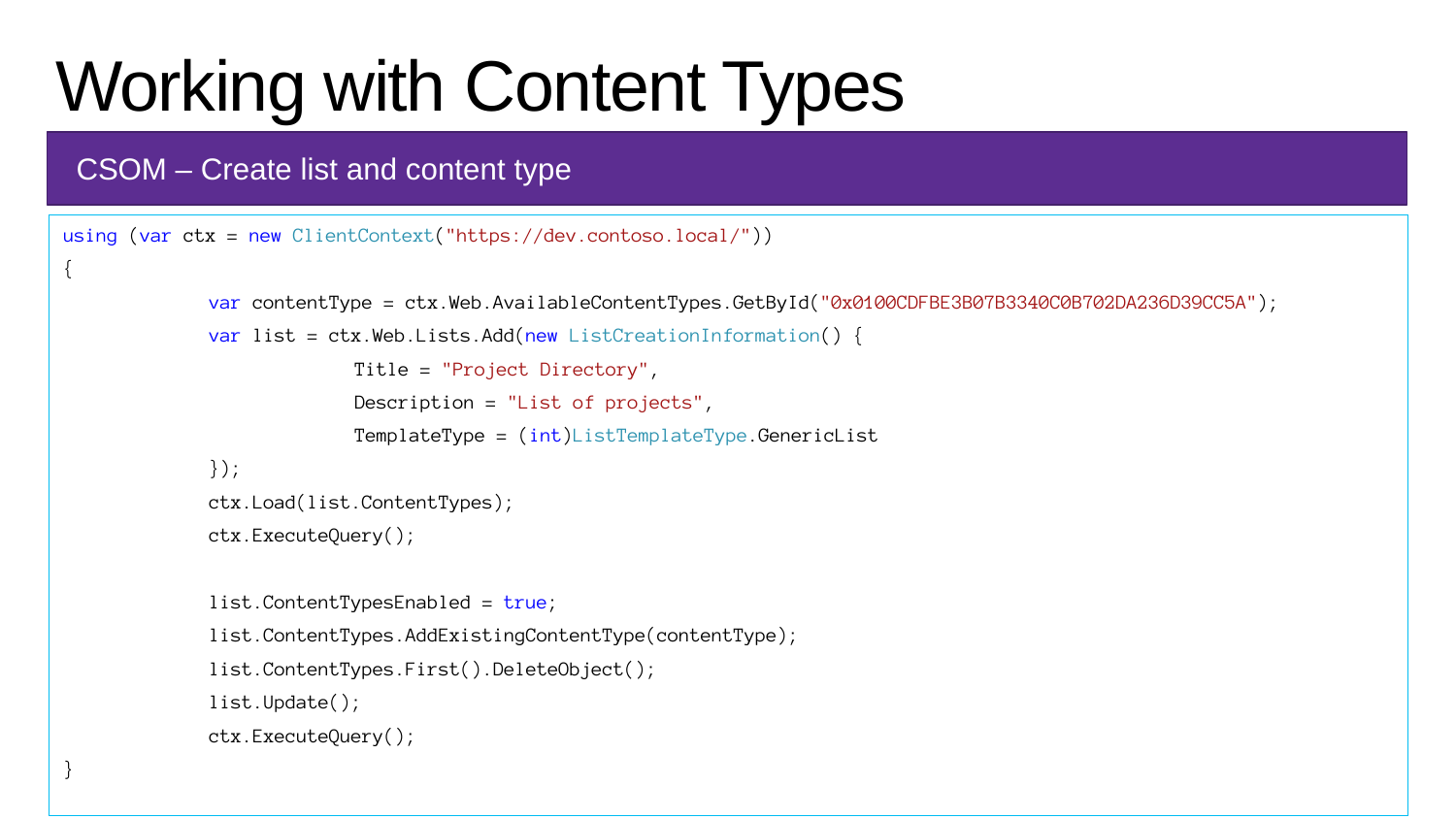

# Working with Content Types
CSOM – Create list and content type

using (var ctx = new ClientContext("https://dev.contoso.local/"))
{
	var contentType = ctx.Web.AvailableContentTypes.GetById("0x0100CDFBE3B07B3340C0B702DA236D39CC5A");
	var list = ctx.Web.Lists.Add(new ListCreationInformation() {
		Title = "Project Directory",
		Description = "List of projects",
		TemplateType = (int)ListTemplateType.GenericList
	});
	ctx.Load(list.ContentTypes);
	ctx.ExecuteQuery();

	list.ContentTypesEnabled = true;
	list.ContentTypes.AddExistingContentType(contentType);
	list.ContentTypes.First().DeleteObject();
	list.Update();
	ctx.ExecuteQuery();
}